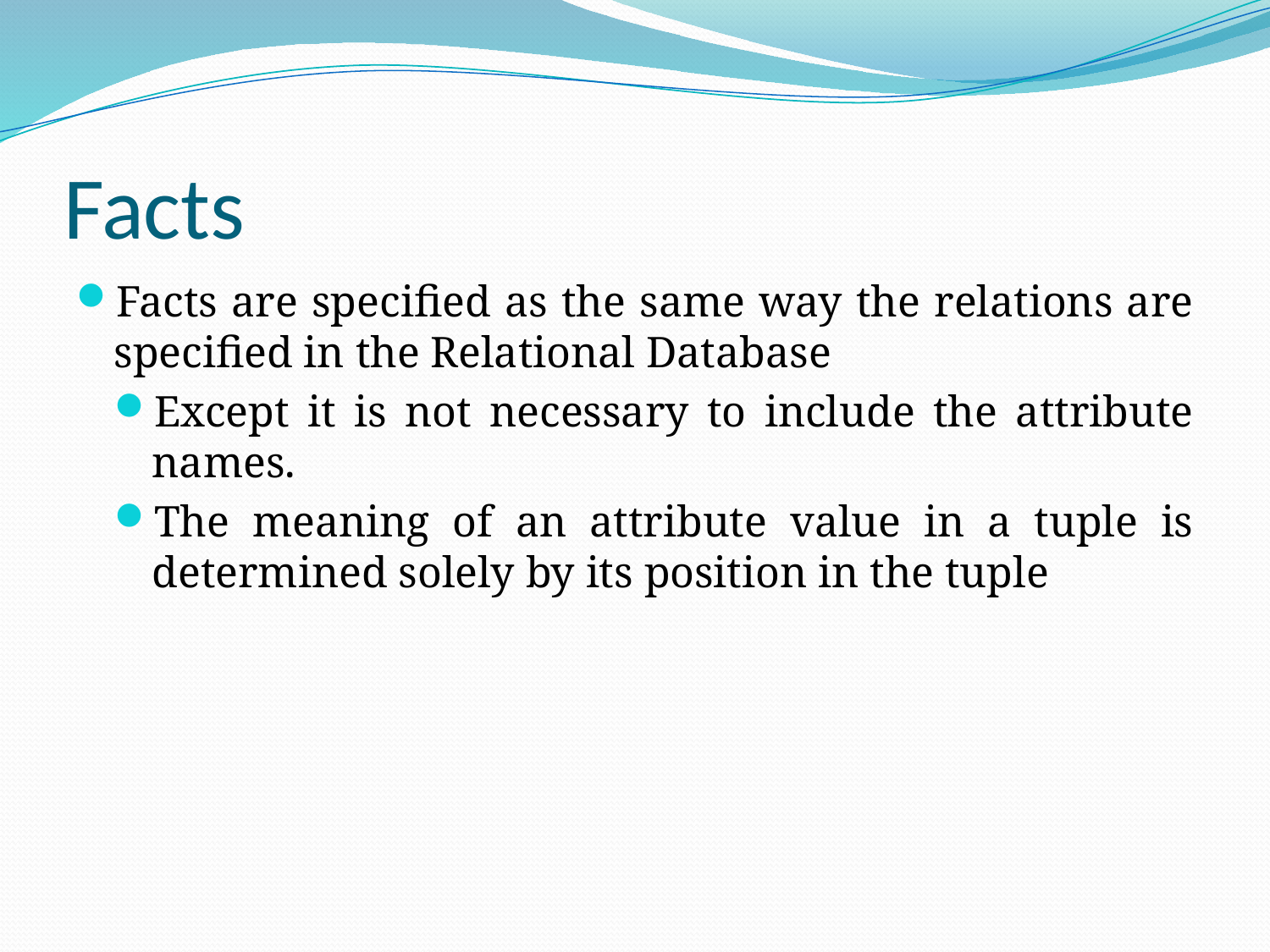

# Facts
Facts are specified as the same way the relations are specified in the Relational Database
Except it is not necessary to include the attribute names.
The meaning of an attribute value in a tuple is determined solely by its position in the tuple